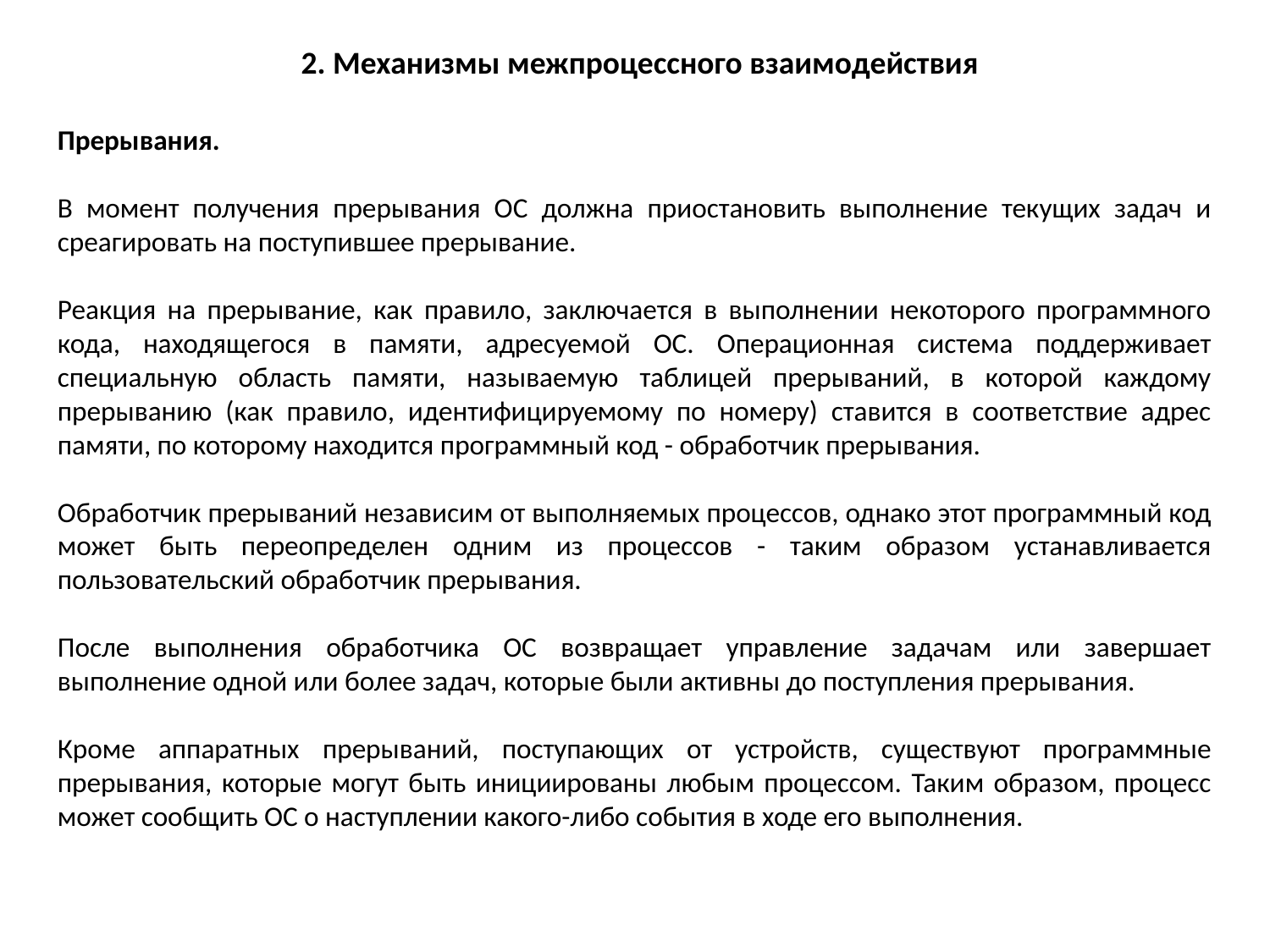

2. Механизмы межпроцессного взаимодействия
Прерывания.

В момент получения прерывания ОС должна приостановить выполнение текущих задач и среагировать на поступившее прерывание.

Реакция на прерывание, как правило, заключается в выполнении некоторого программного кода, находящегося в памяти, адресуемой ОС. Операционная система поддерживает специальную область памяти, называемую таблицей прерываний, в которой каждому прерыванию (как правило, идентифицируемому по номеру) ставится в соответствие адрес памяти, по которому находится программный код - обработчик прерывания.

Обработчик прерываний независим от выполняемых процессов, однако этот программный код может быть переопределен одним из процессов - таким образом устанавливается пользовательский обработчик прерывания.

После выполнения обработчика ОС возвращает управление задачам или завершает выполнение одной или более задач, которые были активны до поступления прерывания.

Кроме аппаратных прерываний, поступающих от устройств, существуют программные прерывания, которые могут быть инициированы любым процессом. Таким образом, процесс может сообщить ОС о наступлении какого-либо события в ходе его выполнения.